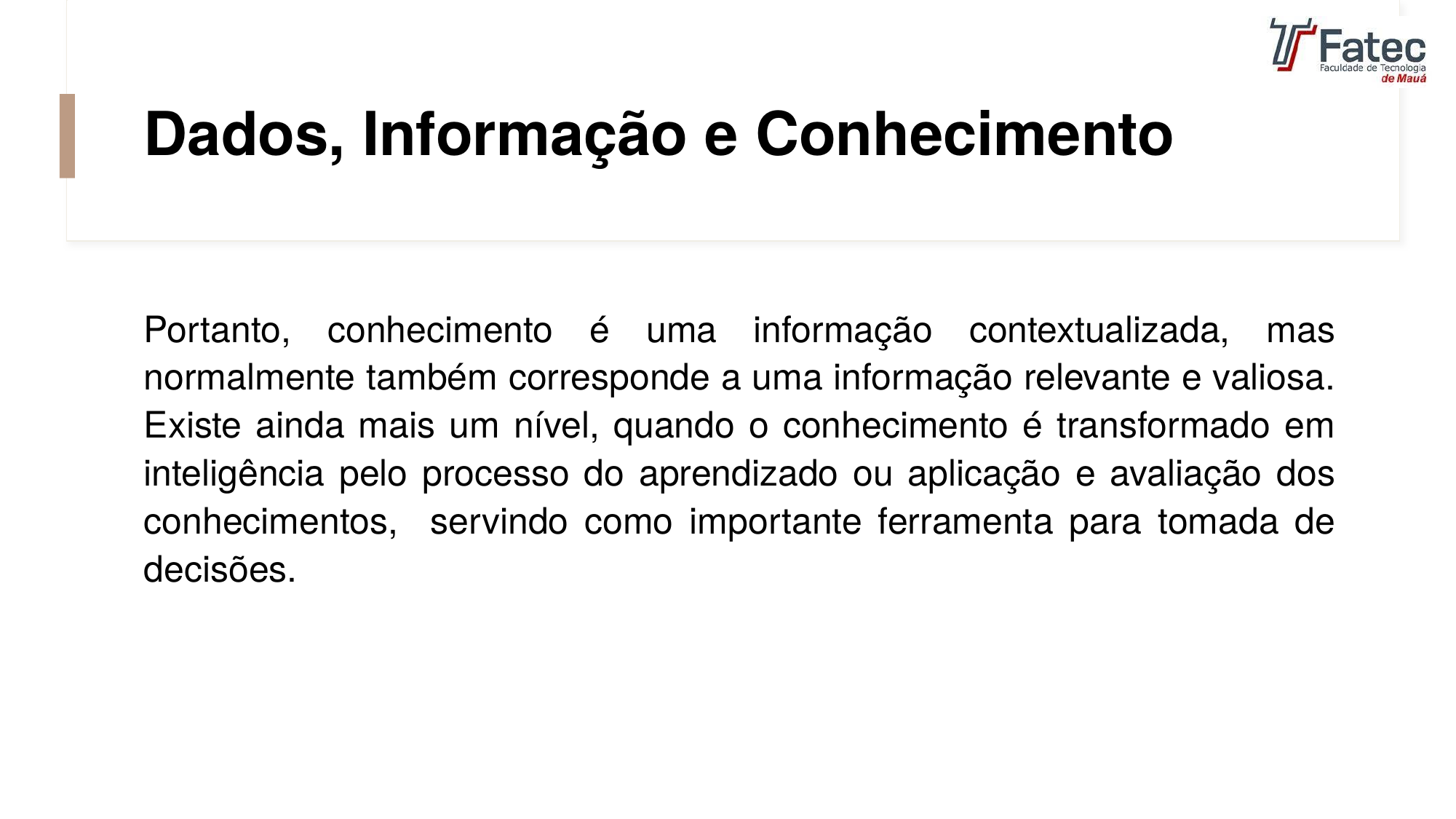

# Dados, Informação e Conhecimento
Portanto, conhecimento é uma informação contextualizada, mas normalmente também corresponde a uma informação relevante e valiosa. Existe ainda mais um nível, quando o conhecimento é transformado em inteligência pelo processo do aprendizado ou aplicação e avaliação dos conhecimentos,  servindo como importante ferramenta para tomada de decisões.